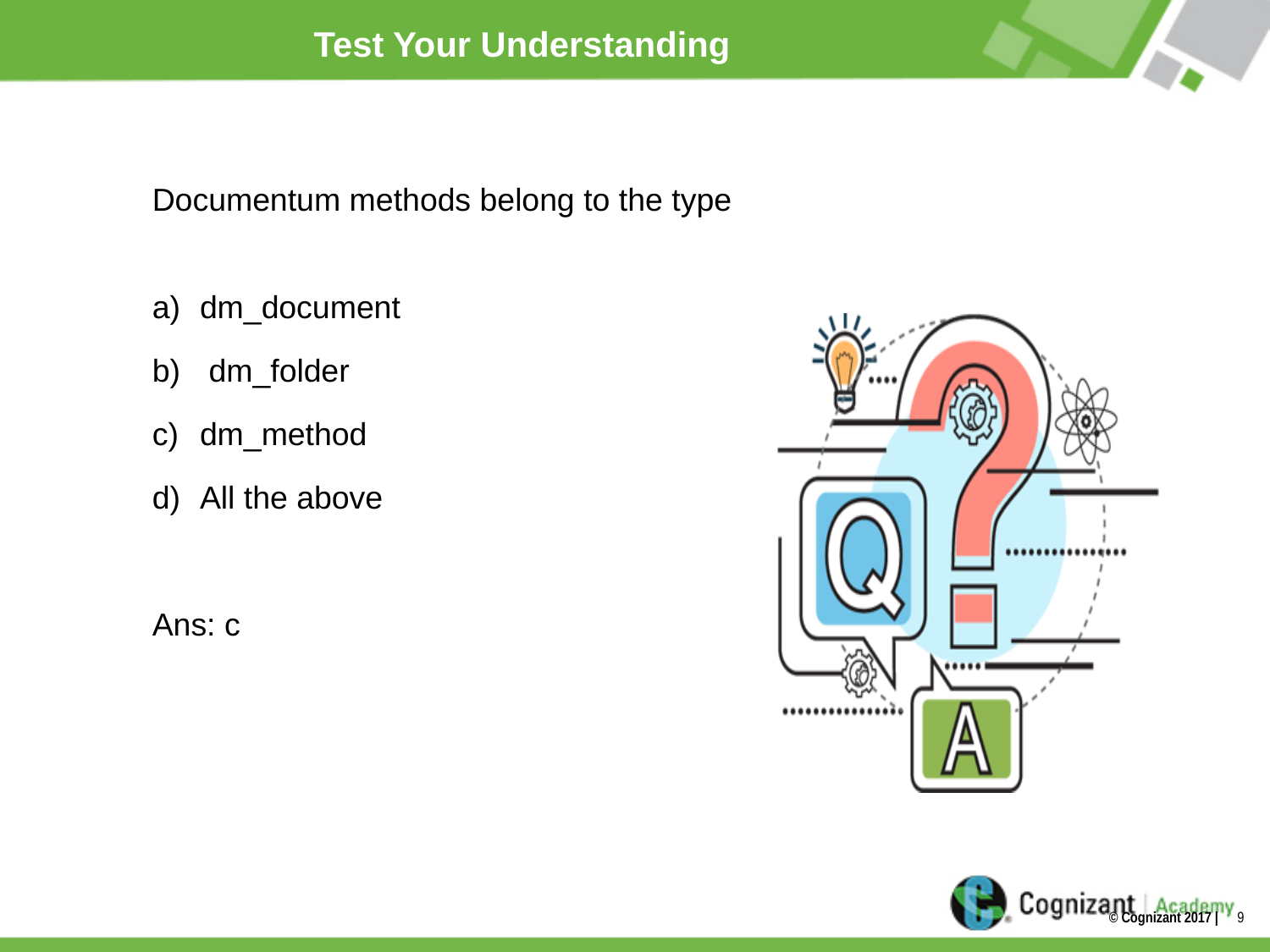

# Test Your Understanding
Documentum methods belong to the type

dm_document
 dm_folder
dm_method
All the above

Ans: c